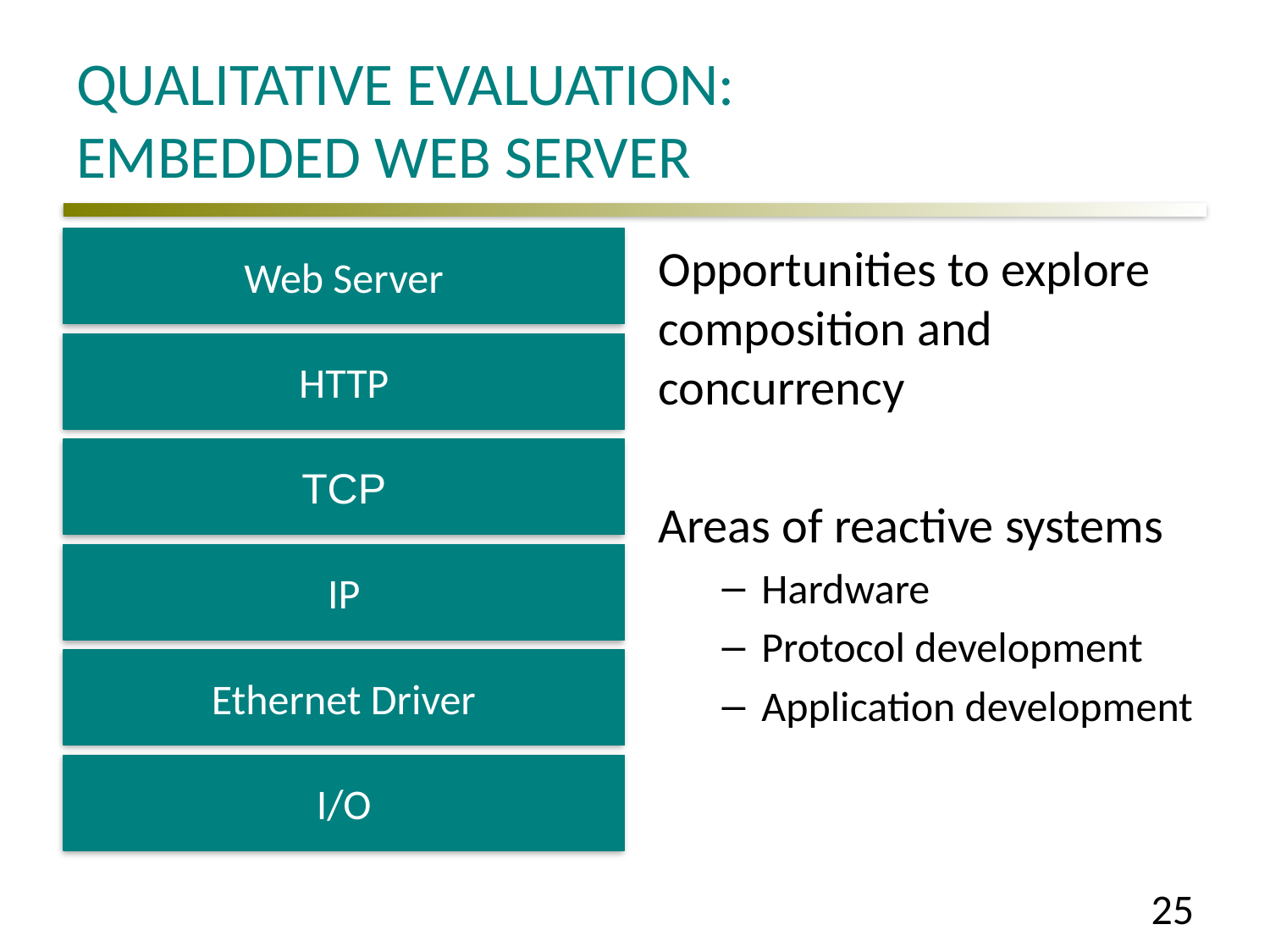

# Qualitative Evaluation: Embedded Web Server
Web Server
HTTP
TCP
IP
Ethernet Driver
I/O
Opportunities to explore composition and concurrency

Areas of reactive systems
Hardware
Protocol development
Application development
25